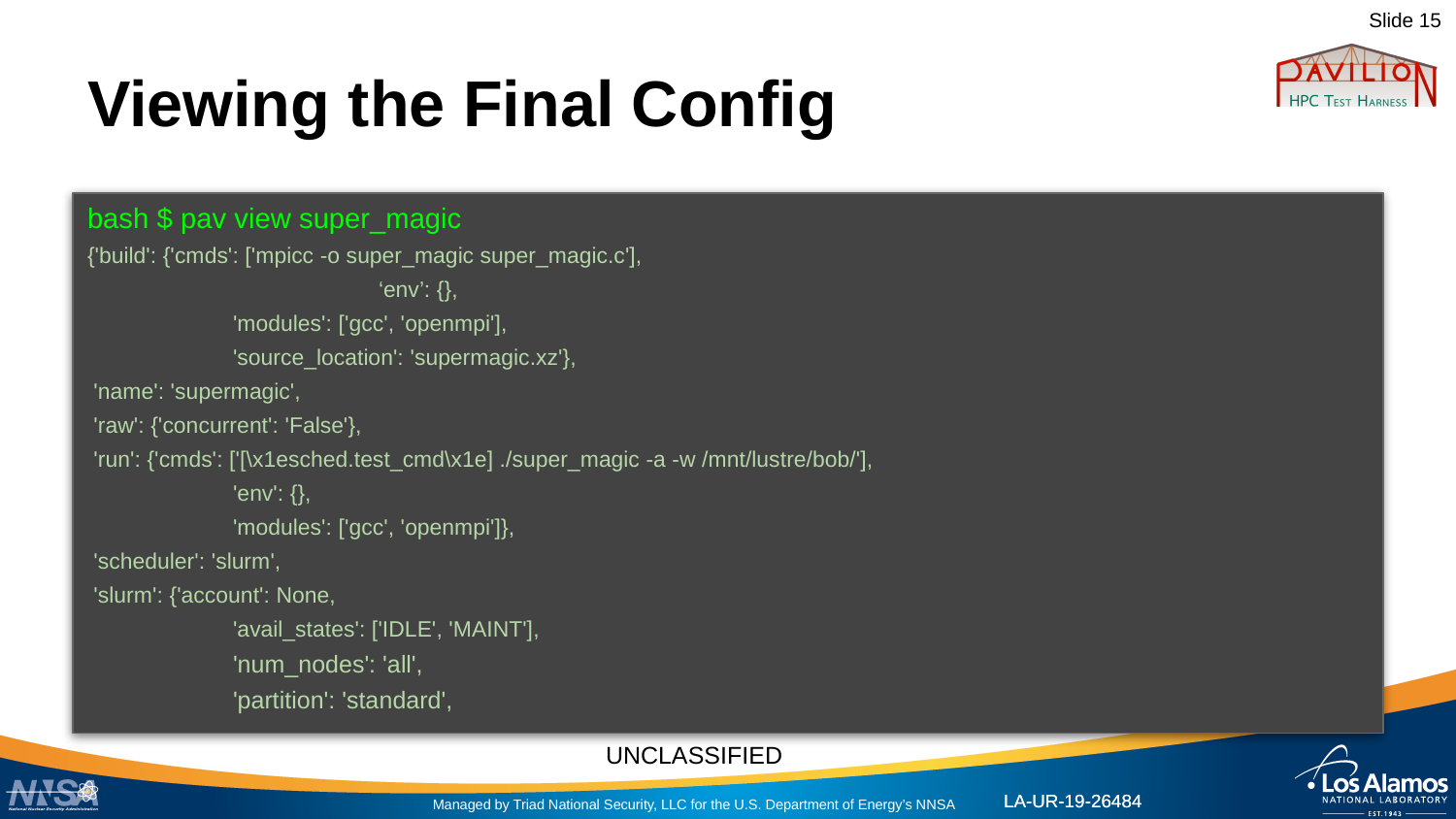

# Viewing the Final Config
bash $ pav view super_magic
{'build': {'cmds': ['mpicc -o super_magic super_magic.c'],
		‘env’: {},
       	'modules': ['gcc', 'openmpi'],
       	'source_location': 'supermagic.xz'},
 'name': 'supermagic',
 'raw': {'concurrent': 'False'},
 'run': {'cmds': ['[\x1esched.test_cmd\x1e] ./super_magic -a -w /mnt/lustre/bob/'],
     	'env': {},
     	'modules': ['gcc', 'openmpi']},
 'scheduler': 'slurm',
 'slurm': {'account': None,
       	'avail_states': ['IDLE', 'MAINT'],
       	'num_nodes': 'all',
       	'partition': 'standard',